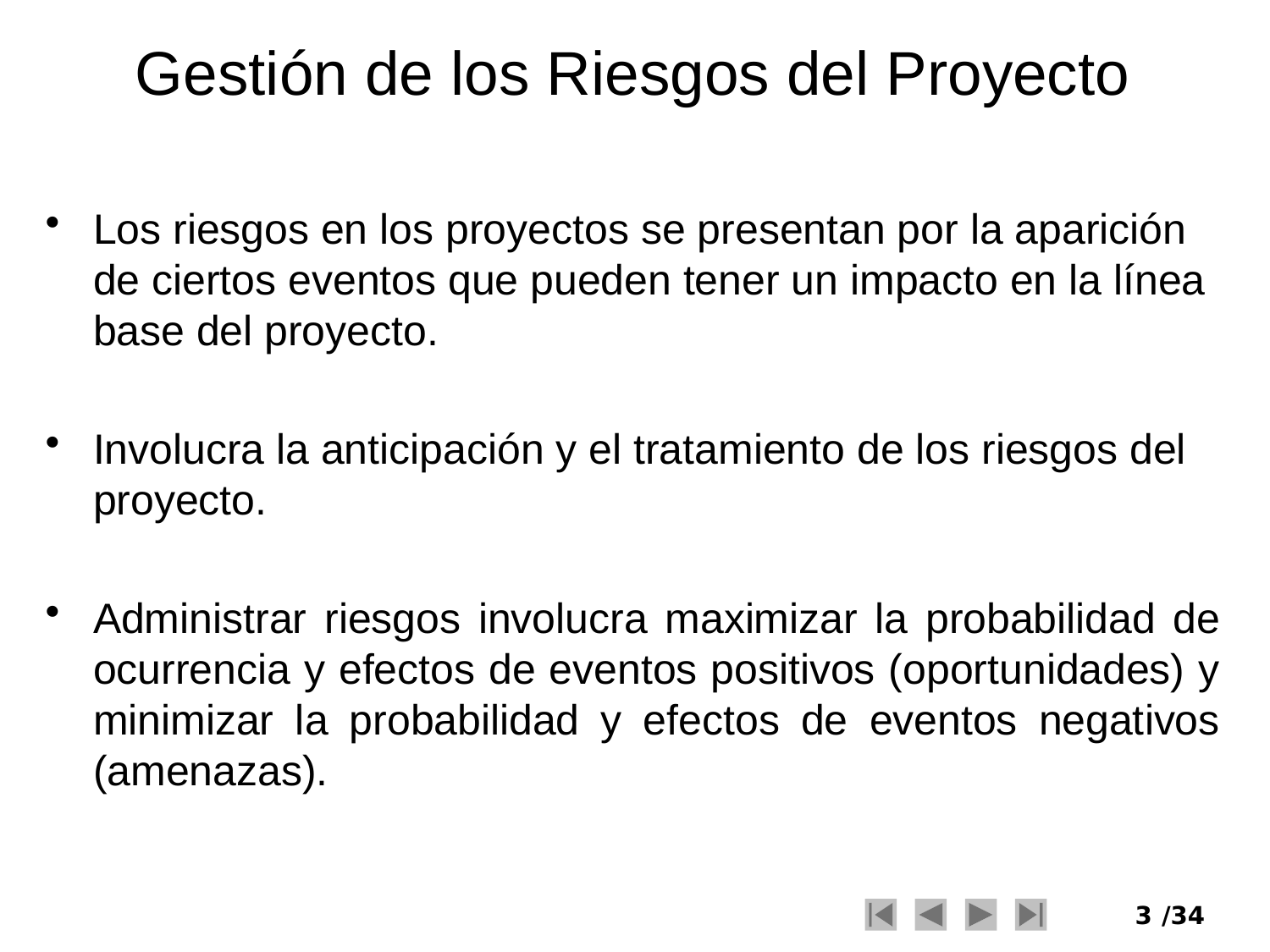

# Gestión de los Riesgos del Proyecto

Los riesgos en los proyectos se presentan por la aparición de ciertos eventos que pueden tener un impacto en la línea base del proyecto.

Involucra la anticipación y el tratamiento de los riesgos del proyecto.

Administrar riesgos involucra maximizar la probabilidad de ocurrencia y efectos de eventos positivos (oportunidades) y minimizar la probabilidad y efectos de eventos negativos (amenazas).